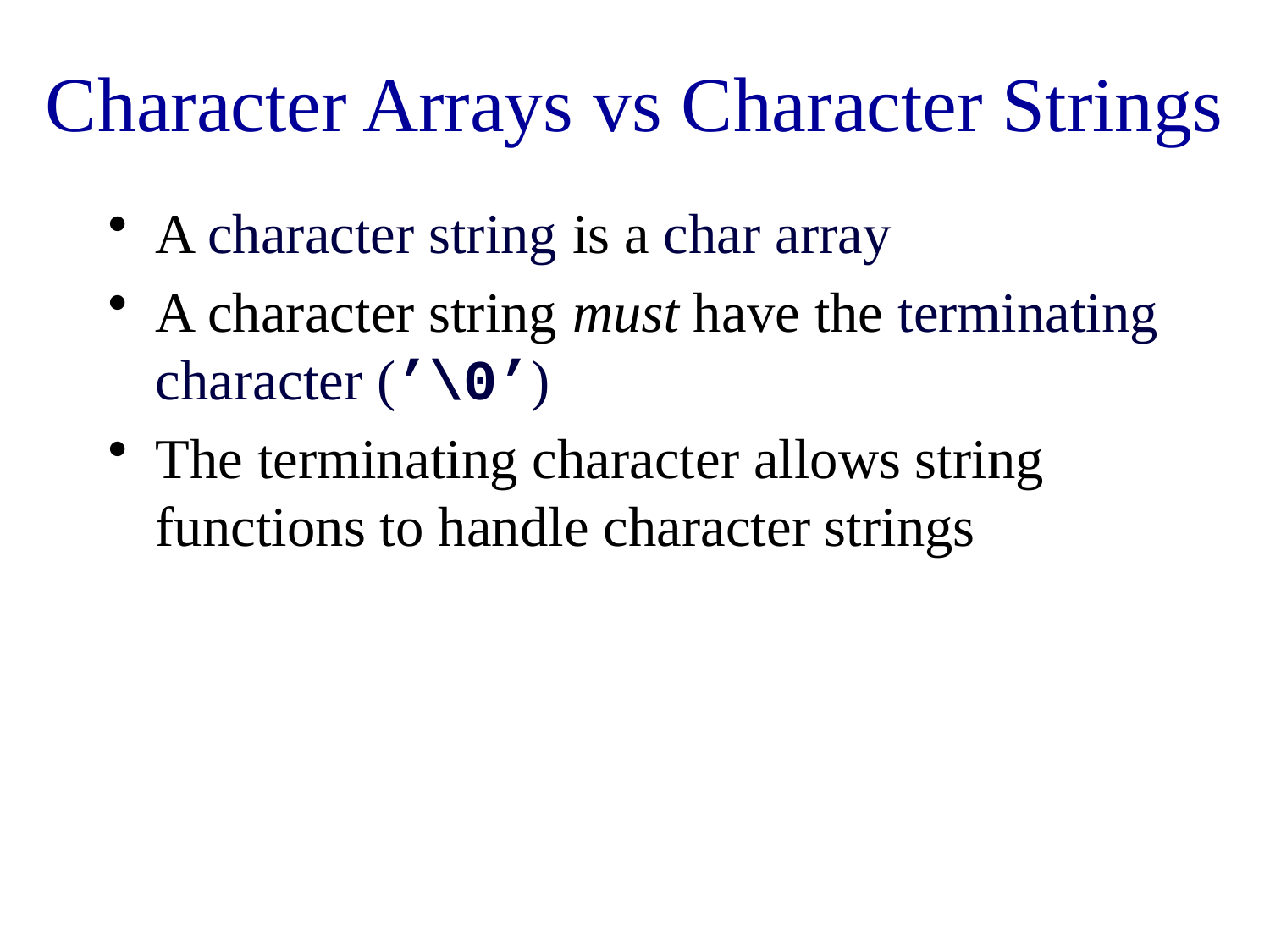

# Character Arrays vs Character Strings
A character string is a char array
A character string must have the terminating character (’\0’)
The terminating character allows string functions to handle character strings